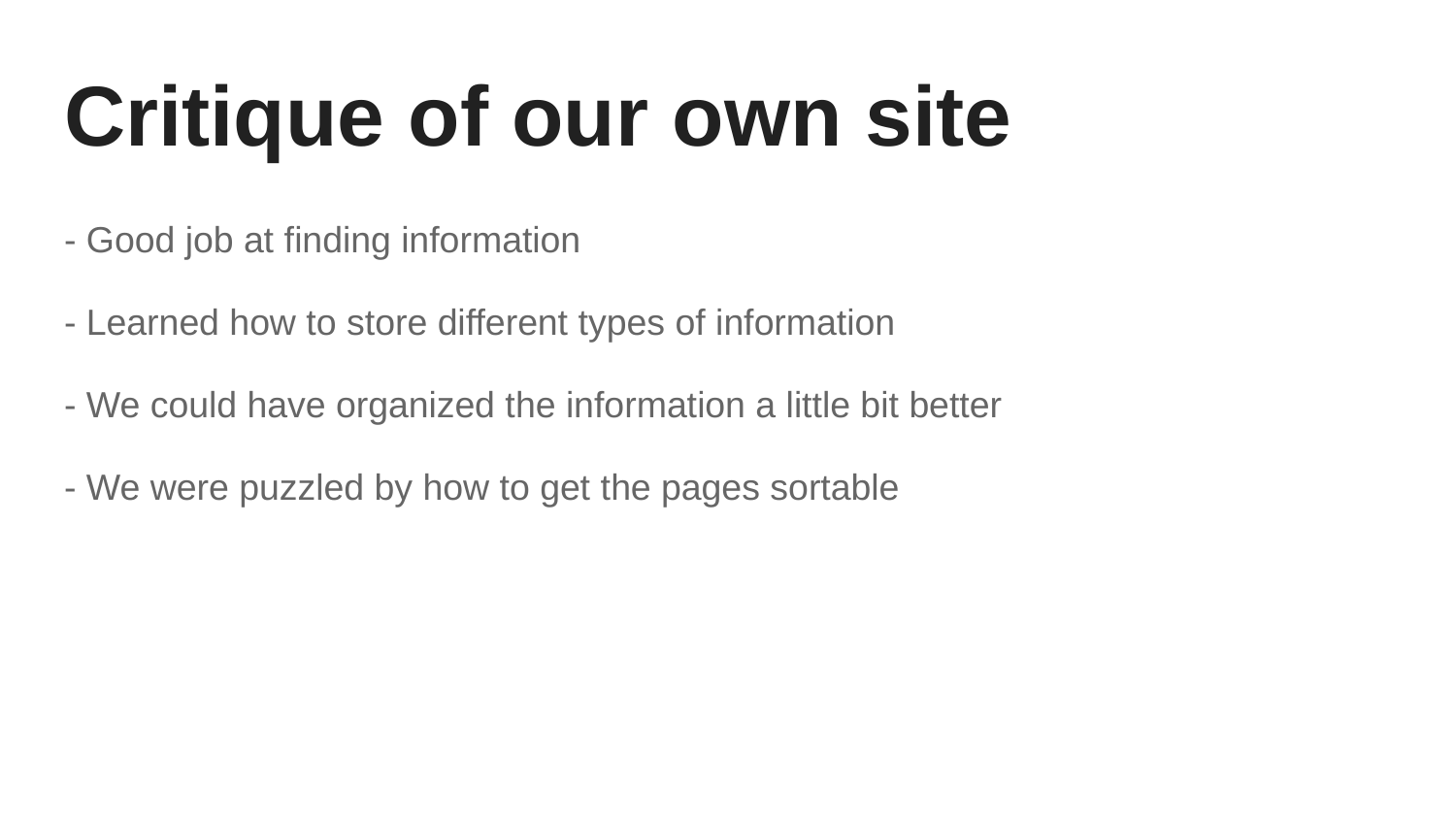

# Critique of our own site
- Good job at finding information
- Learned how to store different types of information
- We could have organized the information a little bit better
- We were puzzled by how to get the pages sortable